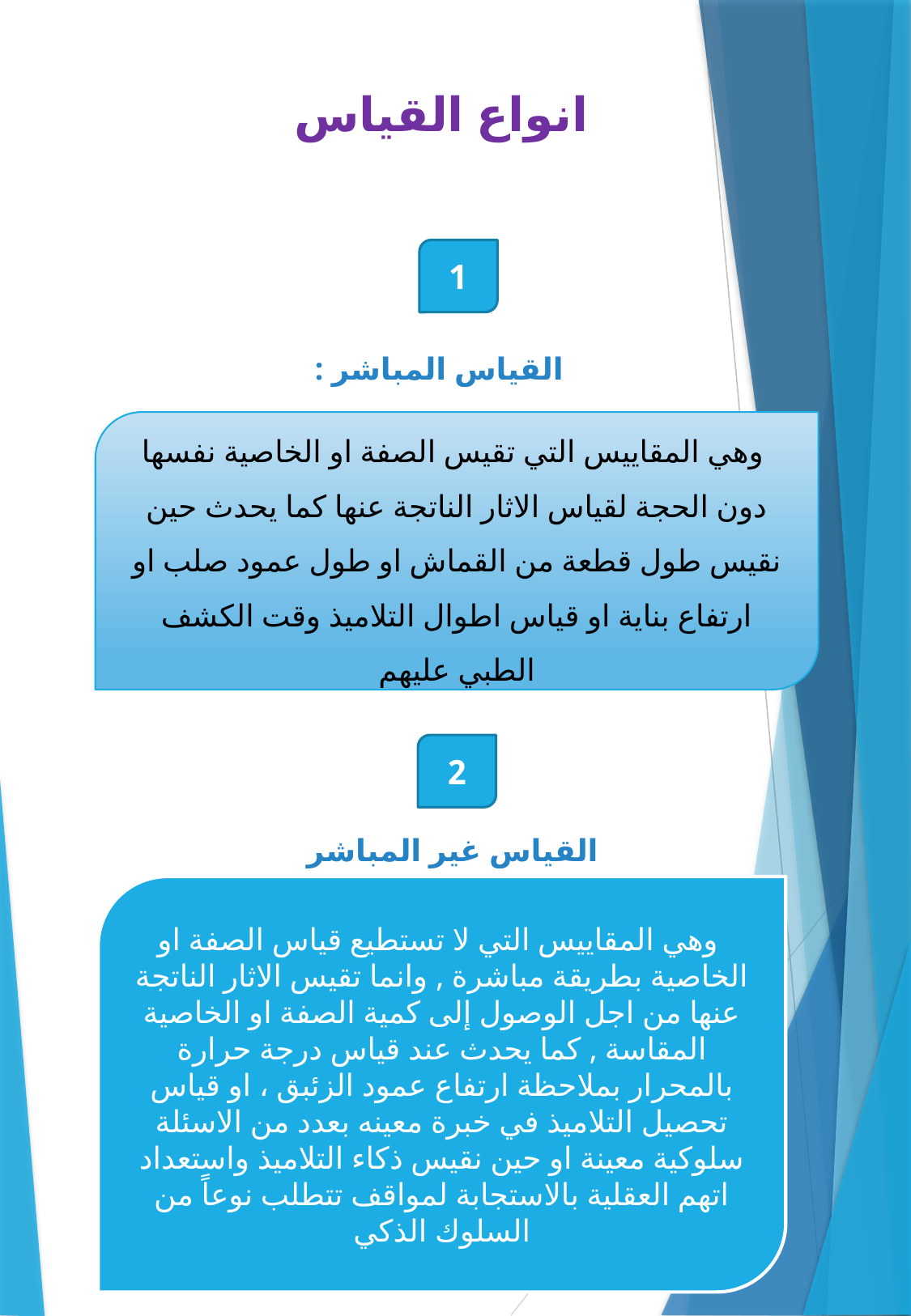

انواع القياس

1
القياس المباشر :

 وهي المقاييس التي تقيس الصفة او الخاصية نفسها دون الحجة لقياس الاثار الناتجة عنها كما يحدث حين نقيس طول قطعة من القماش او طول عمود صلب او ارتفاع بناية او قياس اطوال التلاميذ وقت الكشف الطبي عليهم
2
القياس غير المباشر
 وهي المقاييس التي لا تستطيع قياس الصفة او الخاصية بطريقة مباشرة , وانما تقيس الاثار الناتجة عنها من اجل الوصول إلى كمية الصفة او الخاصية المقاسة , كما يحدث عند قياس درجة حرارة بالمحرار بملاحظة ارتفاع عمود الزئبق ، او قياس تحصيل التلاميذ في خبرة معينه بعدد من الاسئلة سلوكية معينة او حين نقيس ذكاء التلاميذ واستعداد اتهم العقلية بالاستجابة لمواقف تتطلب نوعاً من السلوك الذكي